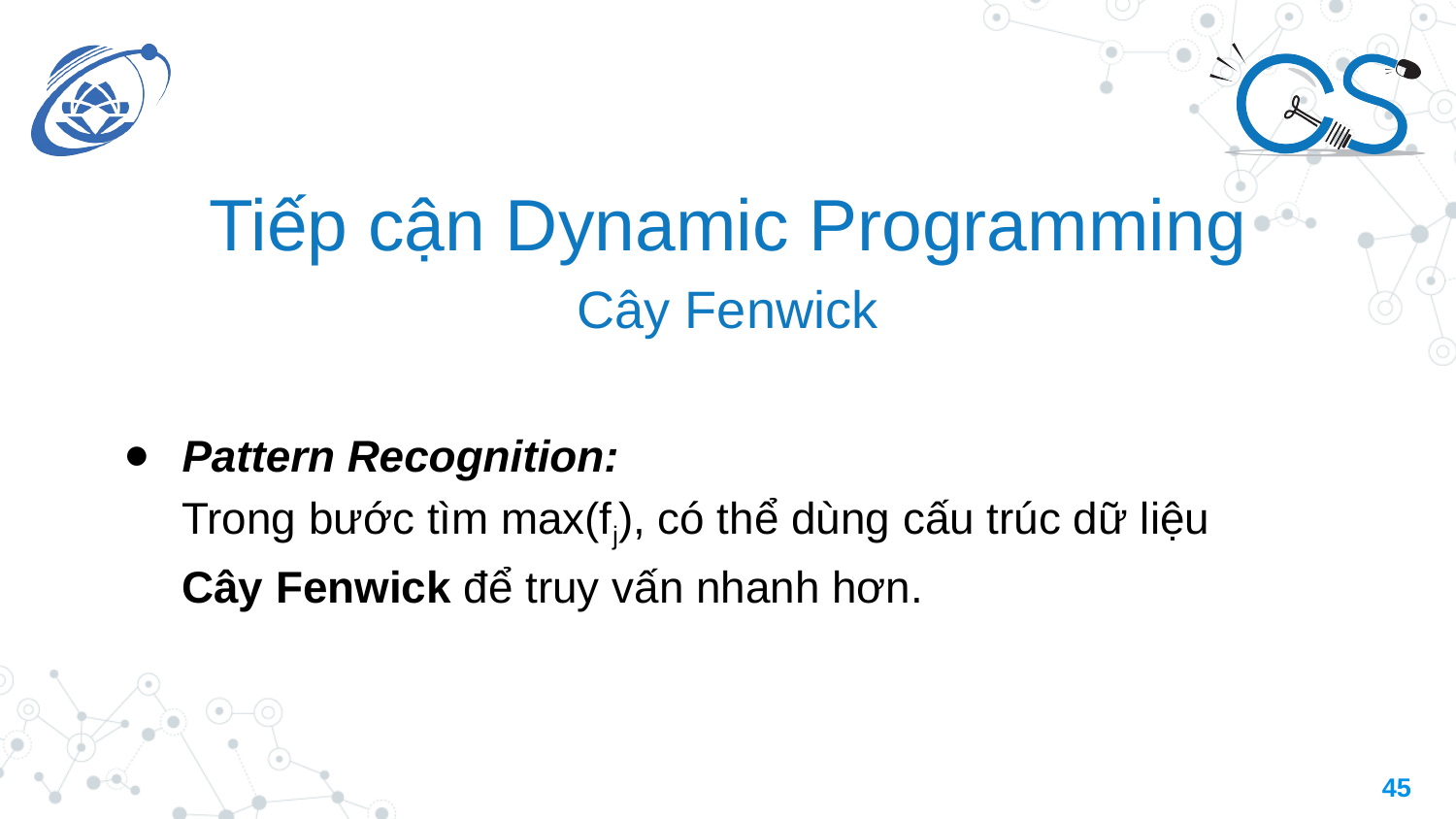

Tiếp cận Dynamic Programming
Cây Fenwick
Pattern Recognition:
Trong bước tìm max(fj), có thể dùng cấu trúc dữ liệu
Cây Fenwick để truy vấn nhanh hơn.
45